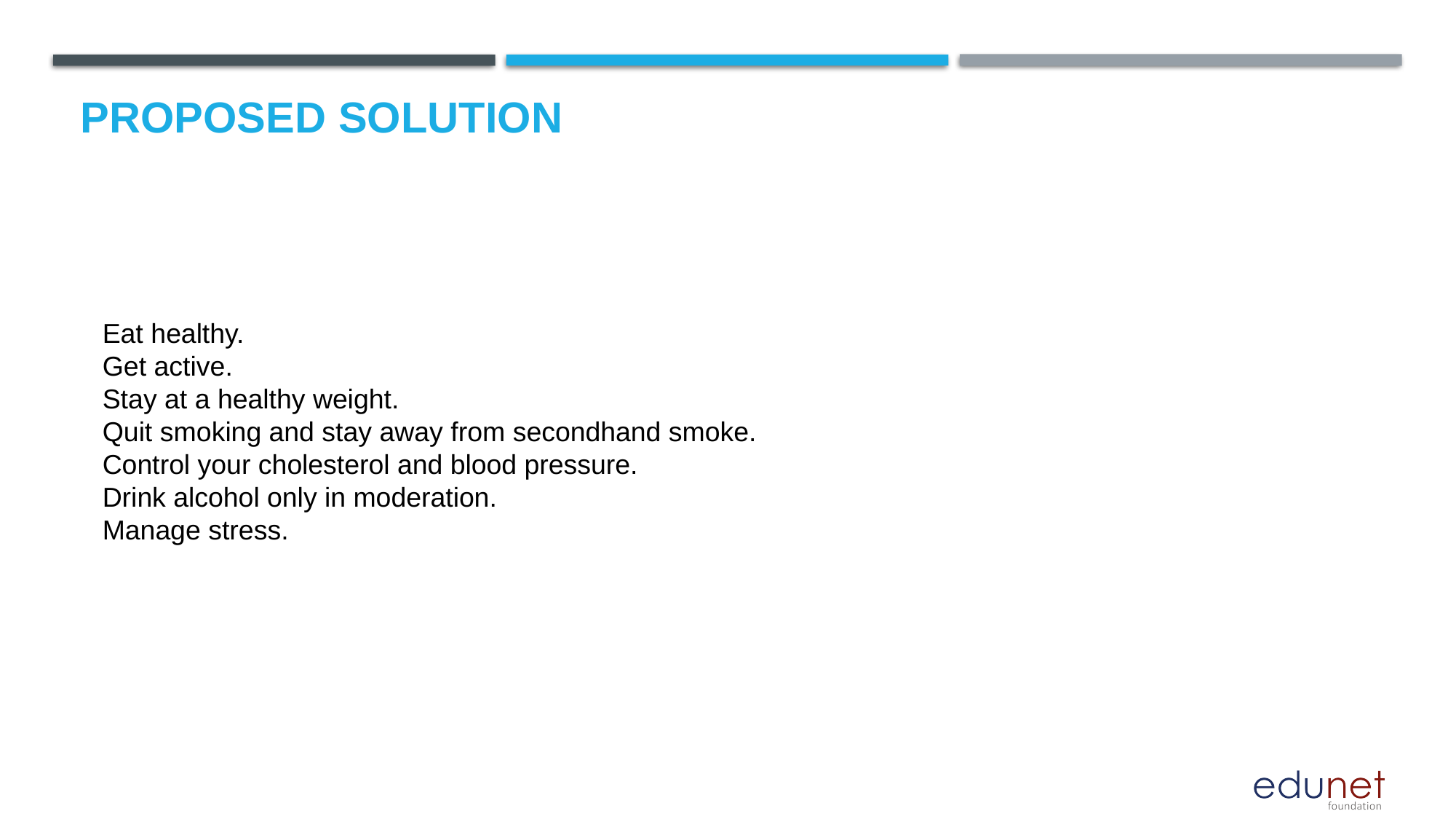

# Proposed Solution

Eat healthy.
Get active.
Stay at a healthy weight.
Quit smoking and stay away from secondhand smoke.
Control your cholesterol and blood pressure.
Drink alcohol only in moderation.
Manage stress.